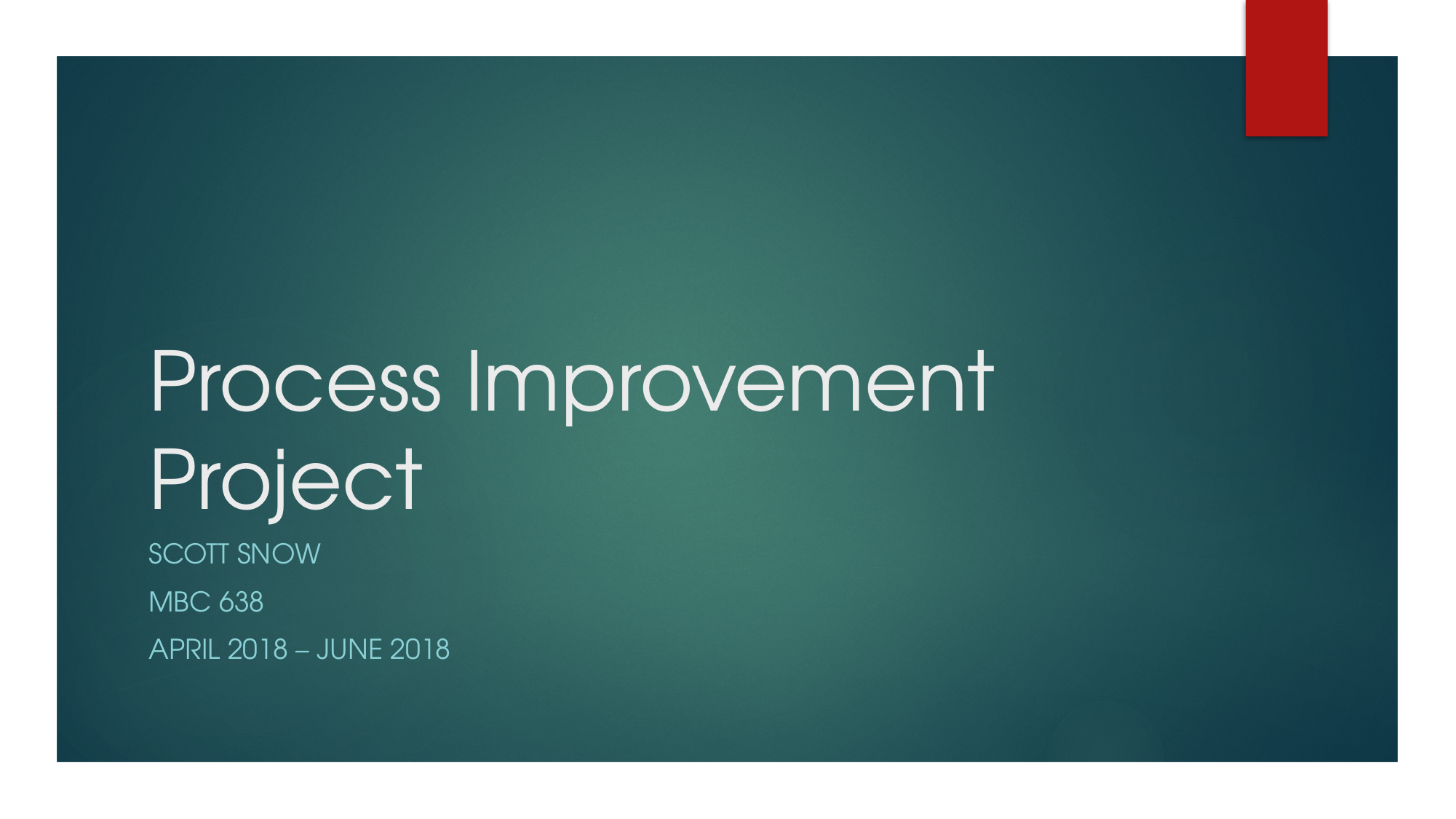

# Process Improvement Project
Scott Snow
MBC 638
April 2018 – June 2018